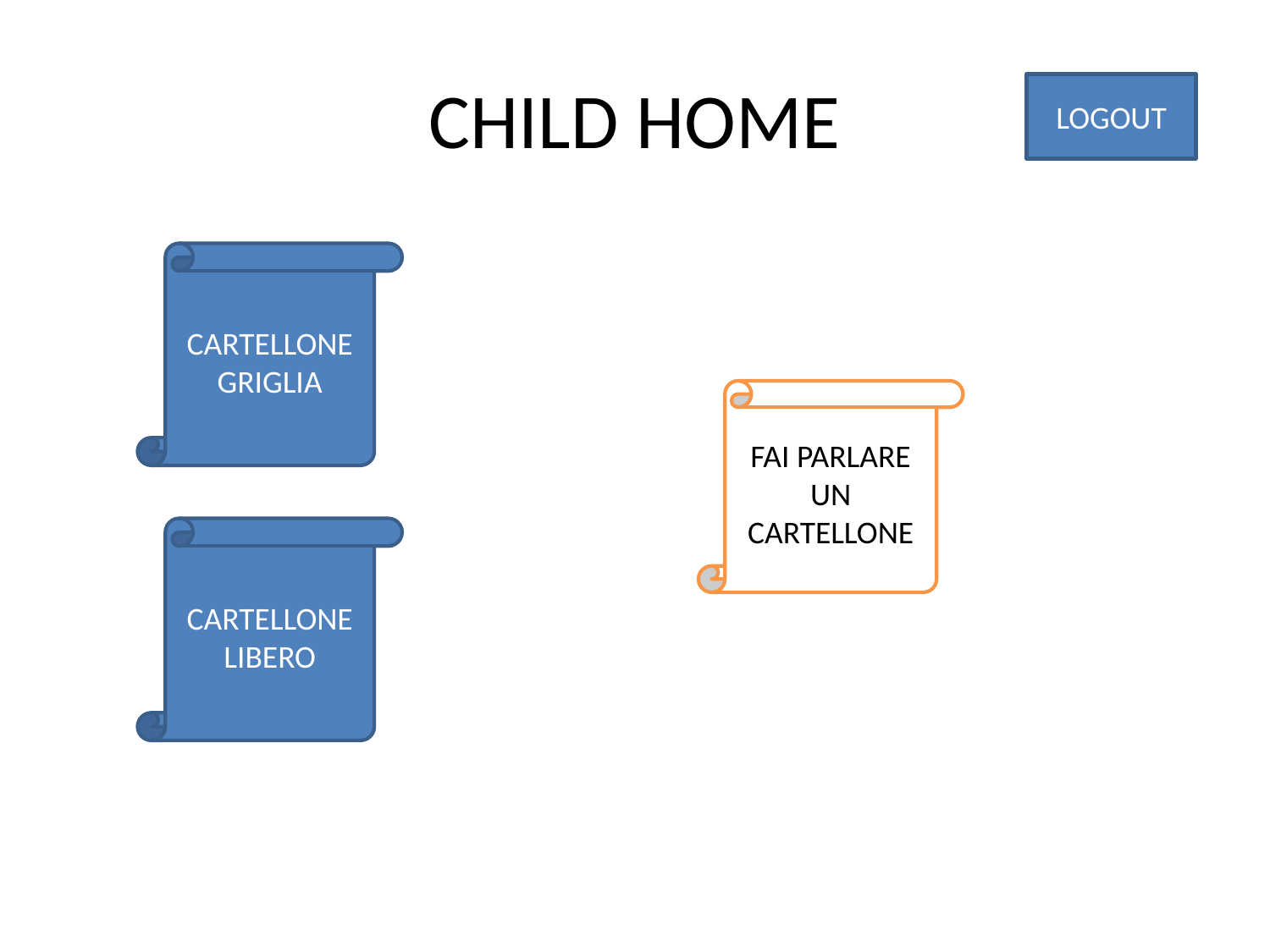

# CHILD HOME
LOGOUT
CARTELLONE GRIGLIA
FAI PARLARE UN CARTELLONE
CARTELLONE LIBERO